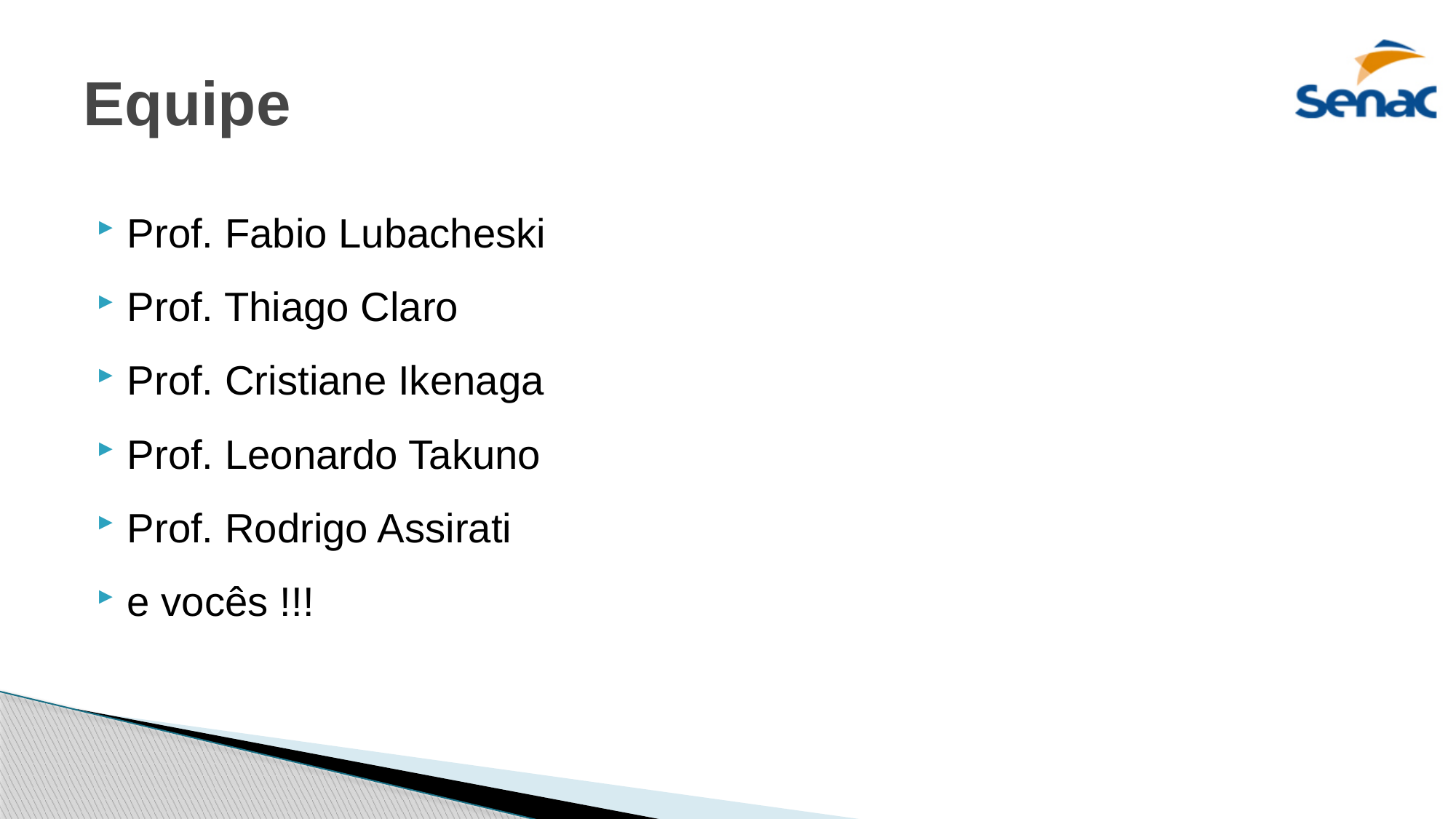

# Equipe
Prof. Fabio Lubacheski
Prof. Thiago Claro
Prof. Cristiane Ikenaga
Prof. Leonardo Takuno
Prof. Rodrigo Assirati
e vocês !!!